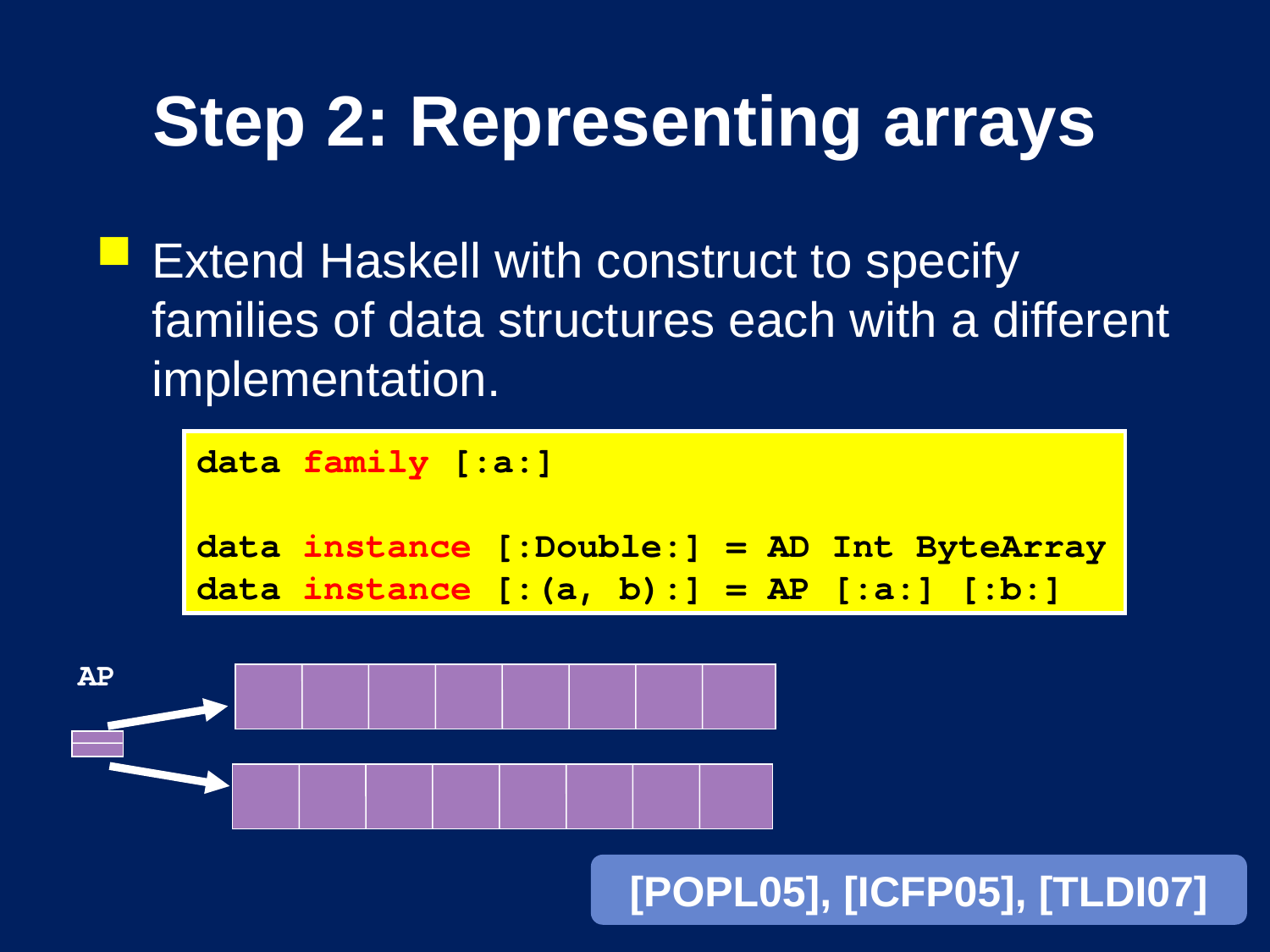

# Step 2: Representing arrays
Extend Haskell with construct to specify families of data structures each with a different implementation.
data family [:a:]

data instance [:Double:] = AD Int ByteArray
data instance [:(a, b):] = AP [:a:] [:b:]
AP

[POPL05], [ICFP05], [TLDI07]